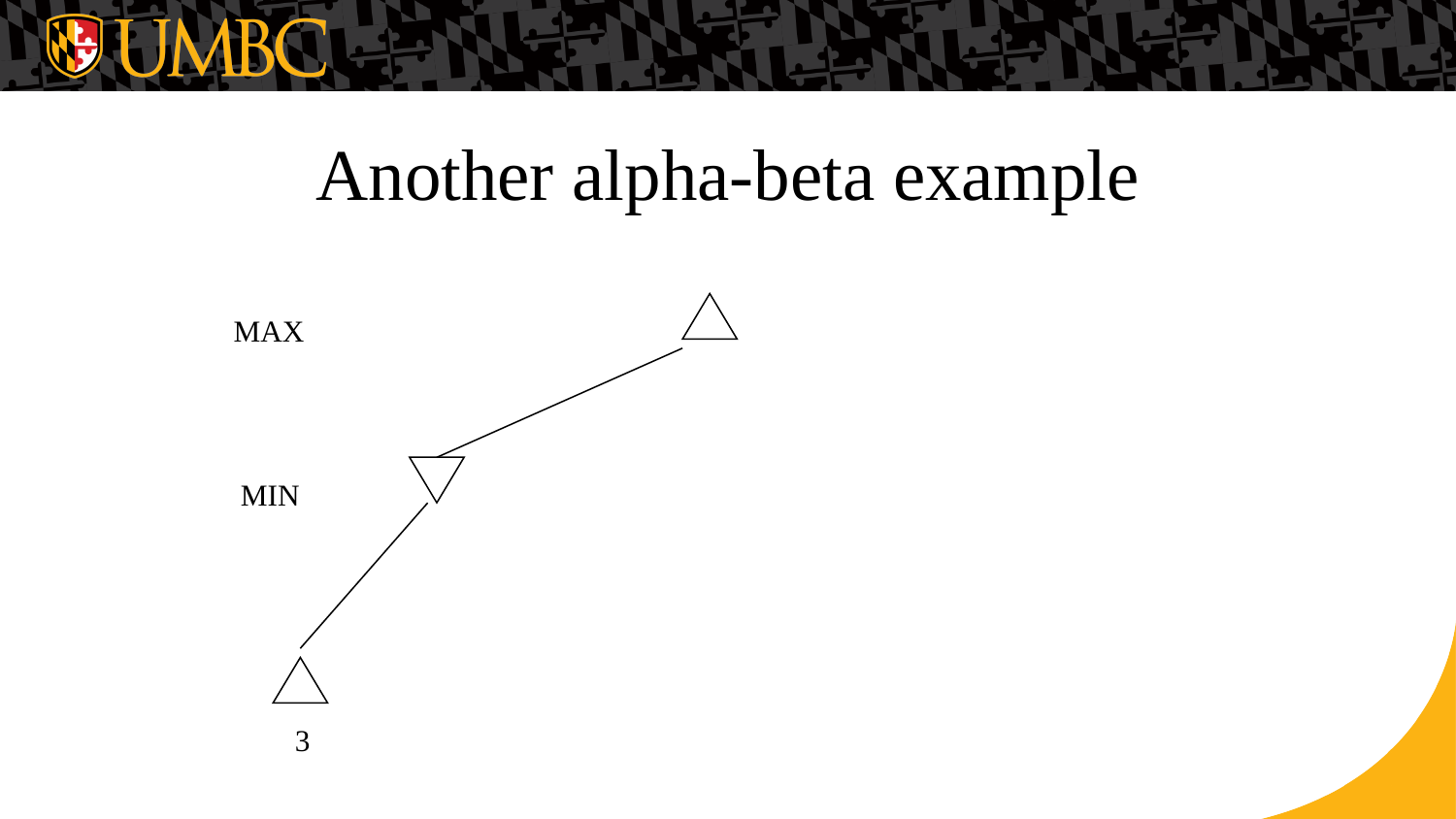

# Another alpha-beta example

MAX

MIN

3